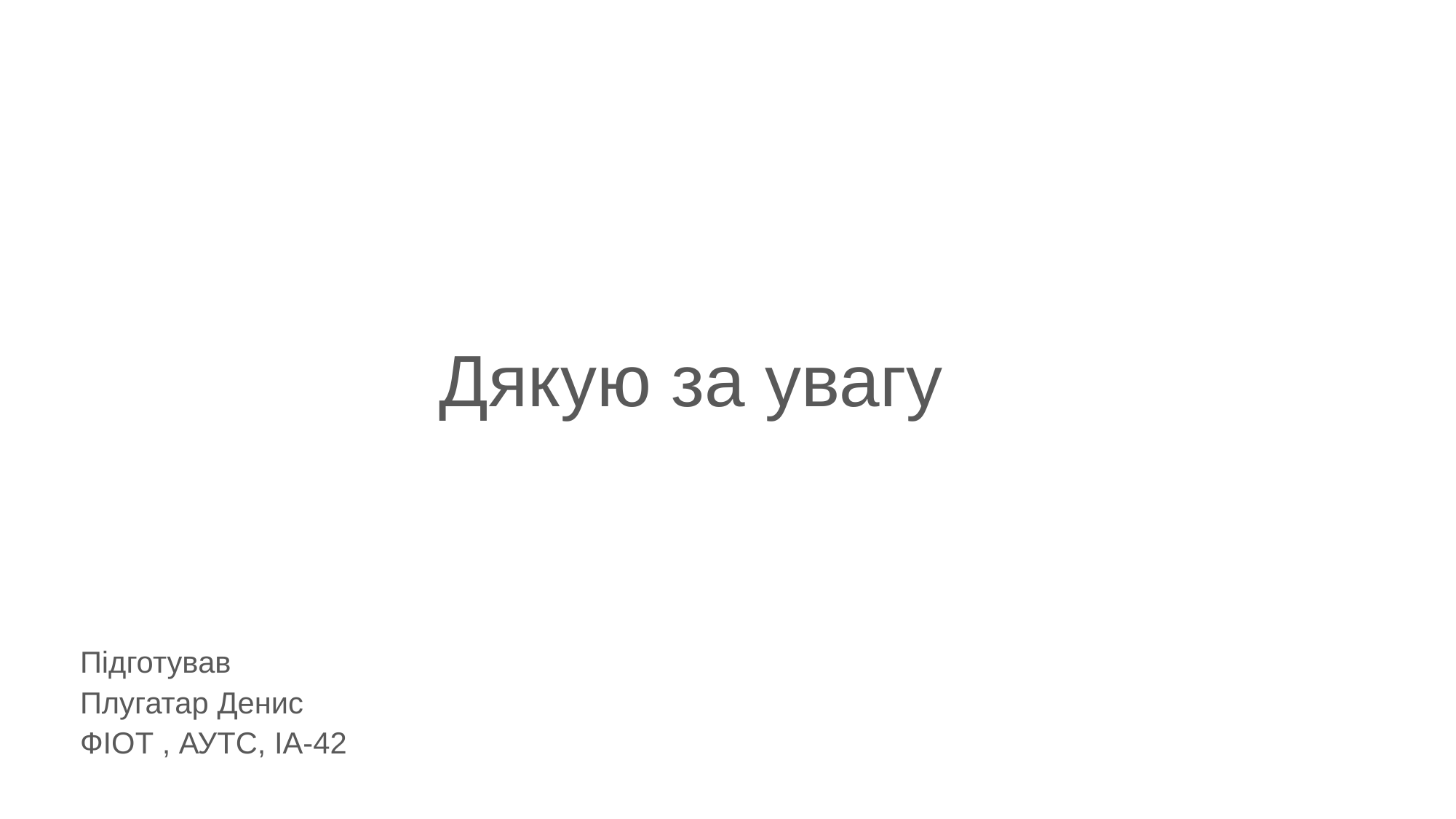

Дякую за увагу
Підготував
Плугатар Денис
ФІОТ , АУТС, ІА-42